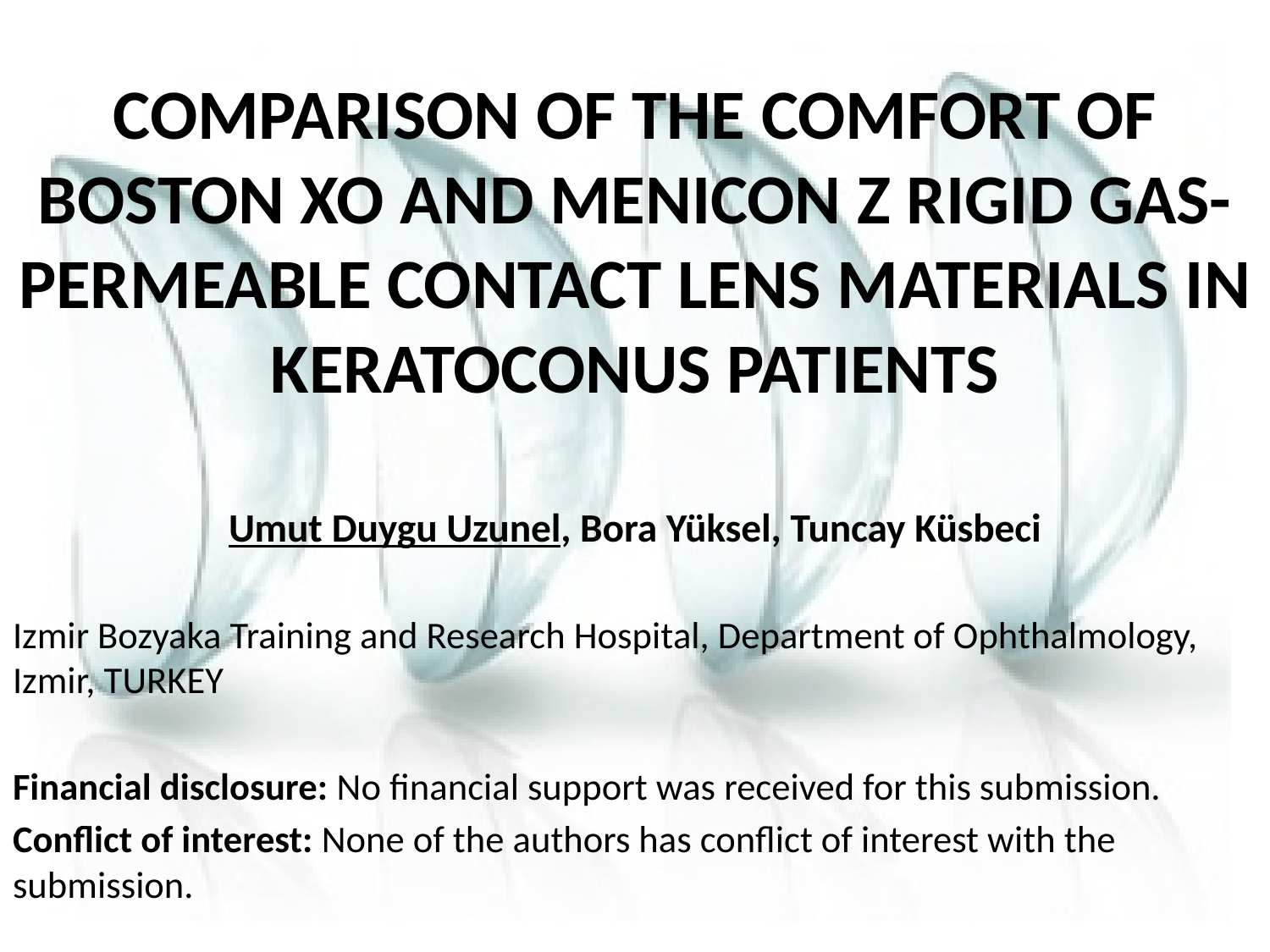

# COMPARISON OF THE COMFORT OF BOSTON XO AND MENICON Z RIGID GAS-PERMEABLE CONTACT LENS MATERIALS IN KERATOCONUS PATIENTS
Umut Duygu Uzunel, Bora Yüksel, Tuncay Küsbeci

Izmir Bozyaka Training and Research Hospital, Department of Ophthalmology, Izmir, TURKEY

Financial disclosure: No financial support was received for this submission.
Conflict of interest: None of the authors has conflict of interest with the submission.